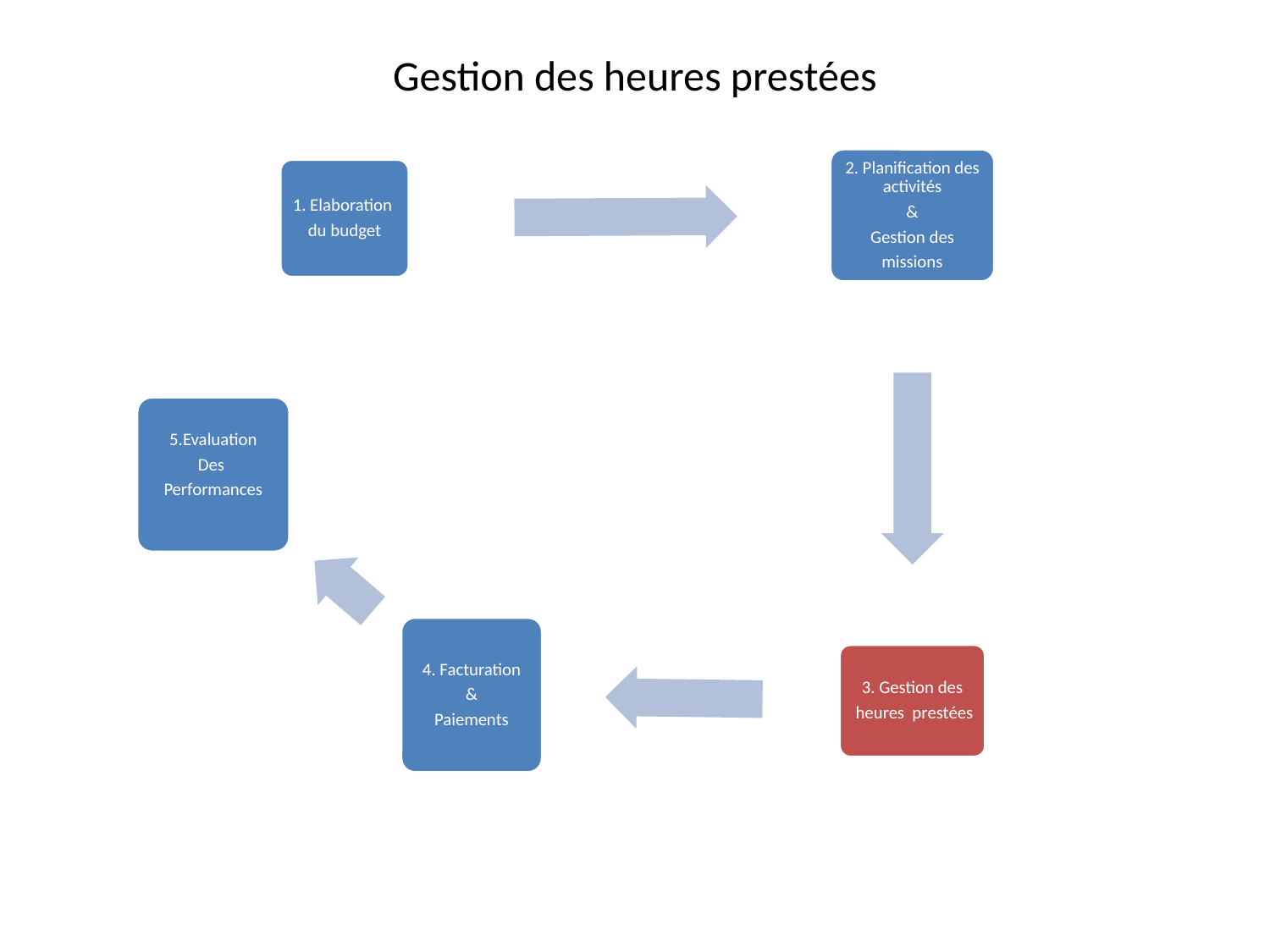

# Gestion des heures prestées
1. Elaboration
du budget

2.
2. Planification des activités
&
Gestion des
missions

3. Gestion des
 heures  prestées

4. Facturation
&
Paiements

5.Evaluation
Des
Performances